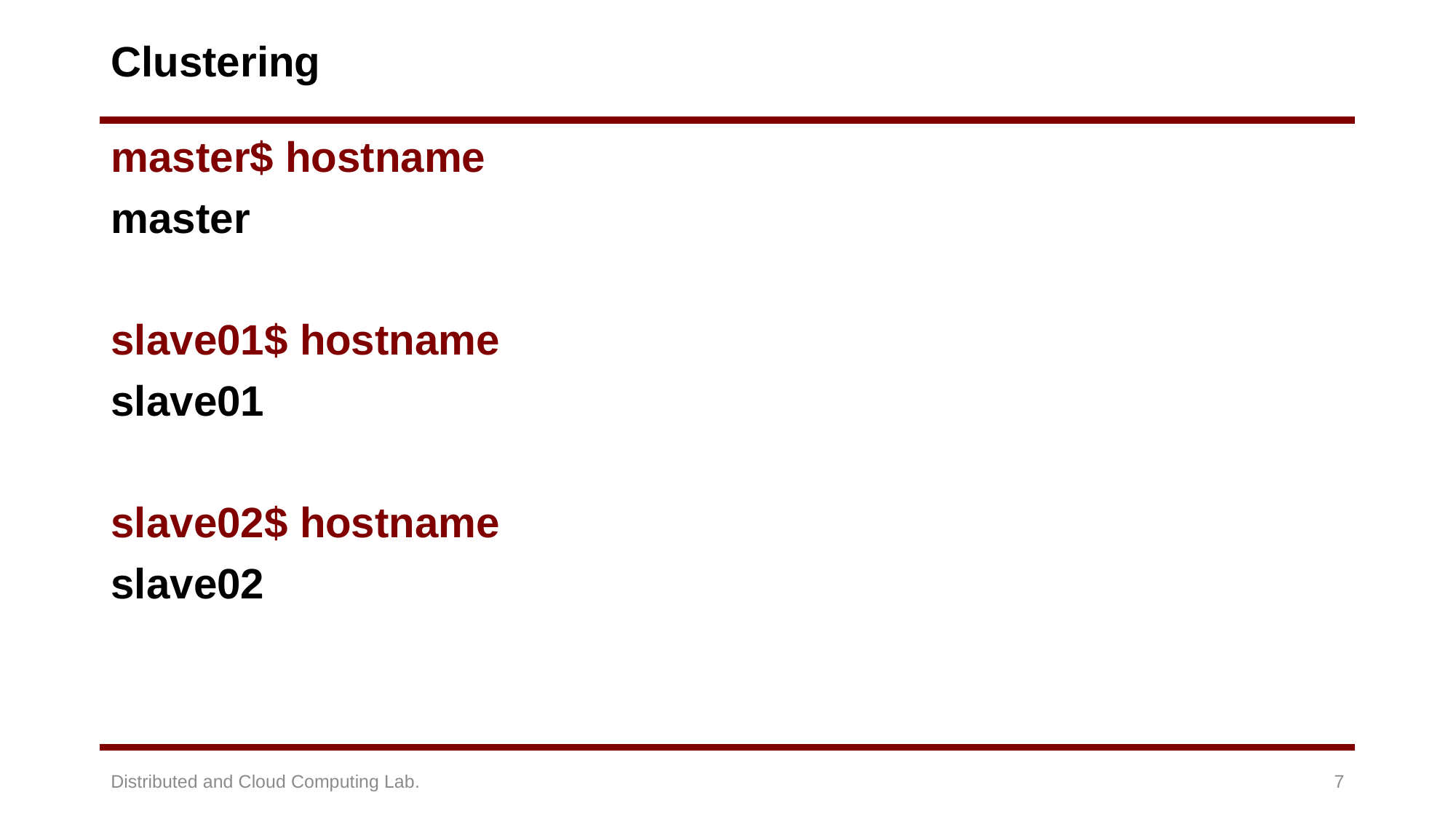

# Clustering
master$ hostname
master

slave01$ hostname
slave01

slave02$ hostname
slave02

Distributed and Cloud Computing Lab.
7